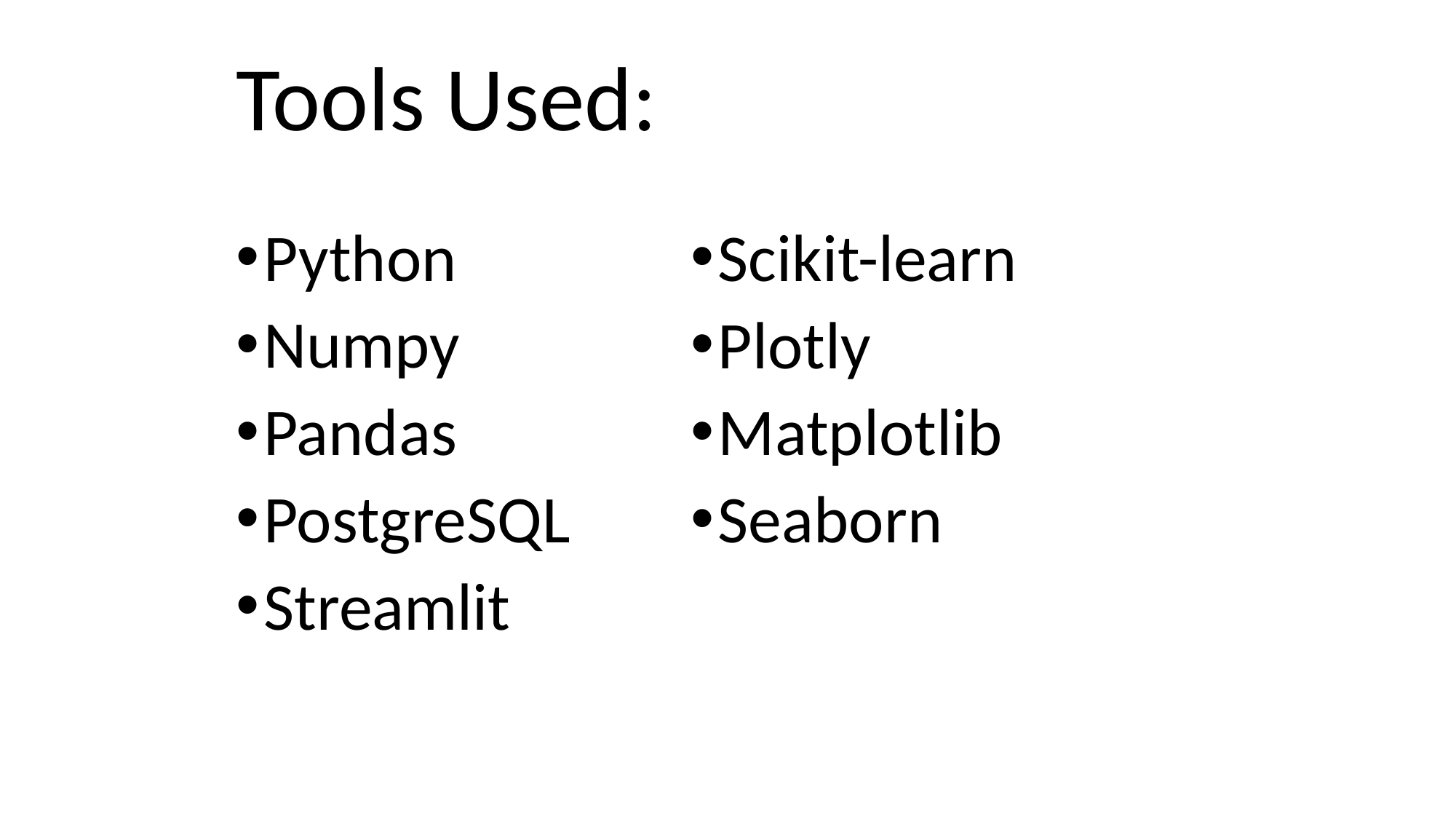

# Tools Used:
Python
Numpy
Pandas
PostgreSQL
Streamlit
Scikit-learn
Plotly
Matplotlib
Seaborn